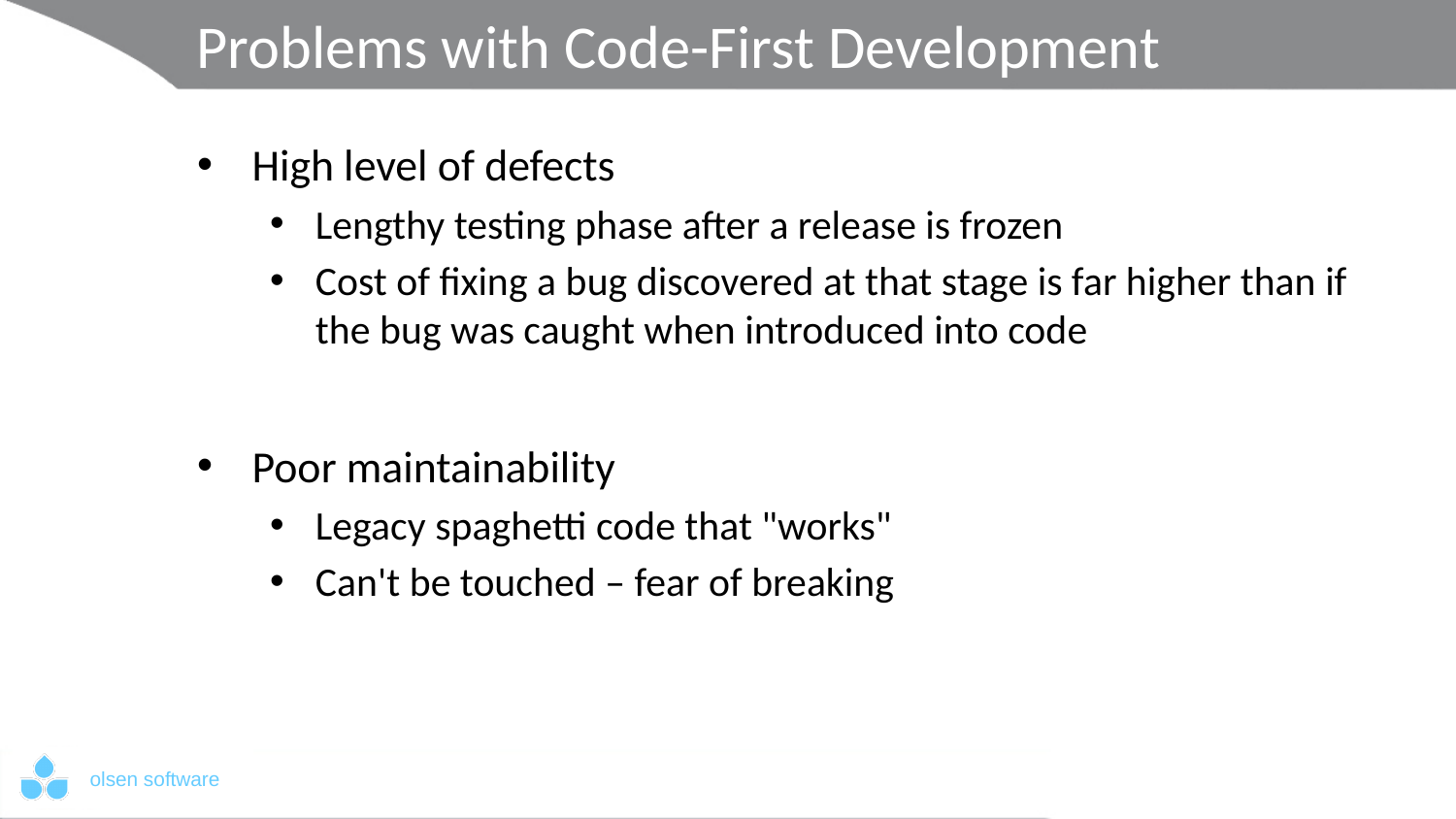

# Problems with Code-First Development
High level of defects
Lengthy testing phase after a release is frozen
Cost of fixing a bug discovered at that stage is far higher than if the bug was caught when introduced into code

Poor maintainability
Legacy spaghetti code that "works"
Can't be touched – fear of breaking